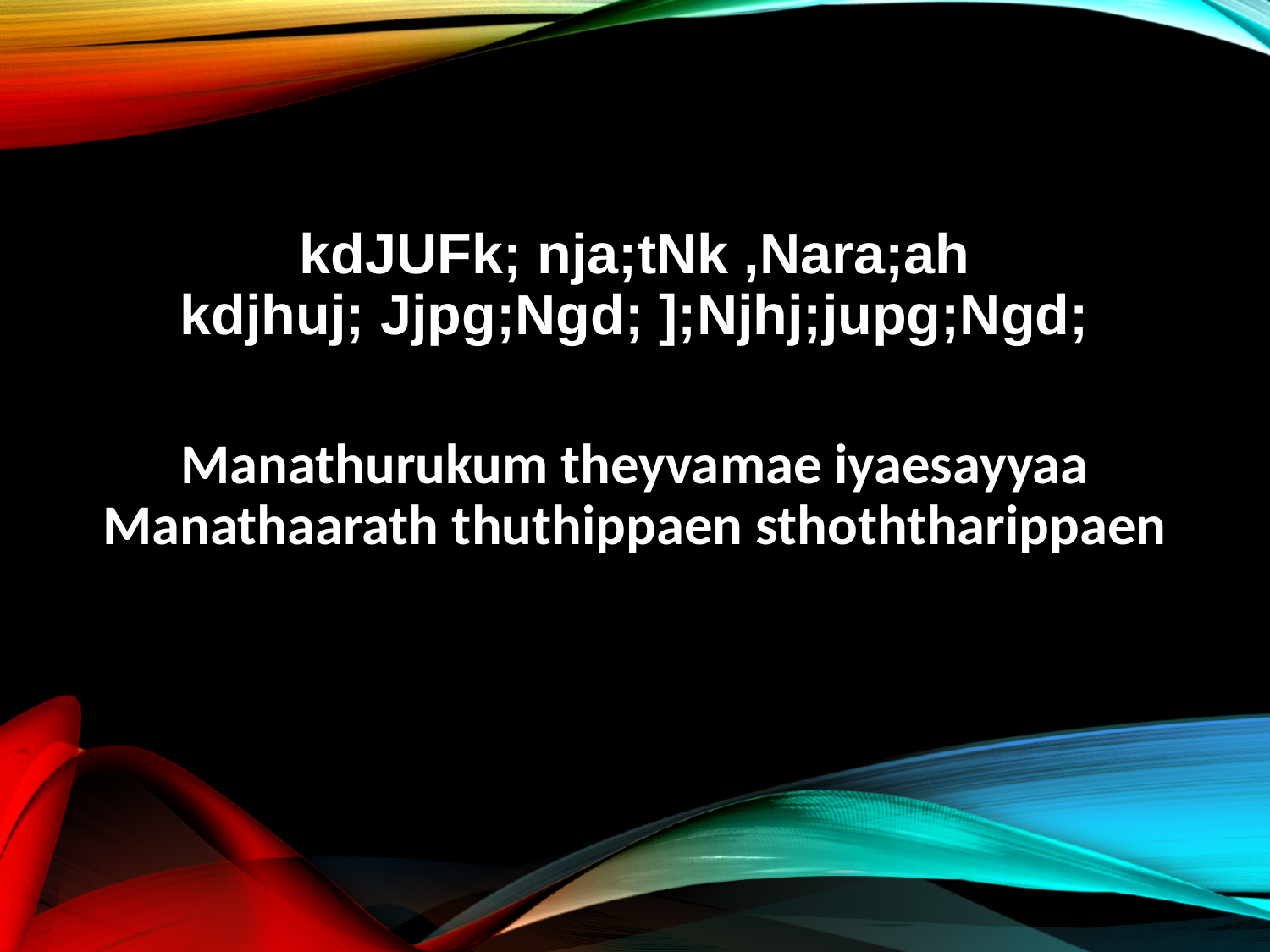

kdJUFk; nja;tNk ,Nara;ah
kdjhuj; Jjpg;Ngd; ];Njhj;jupg;Ngd;

Manathurukum theyvamae iyaesayyaa
Manathaarath thuthippaen sthoththarippaen